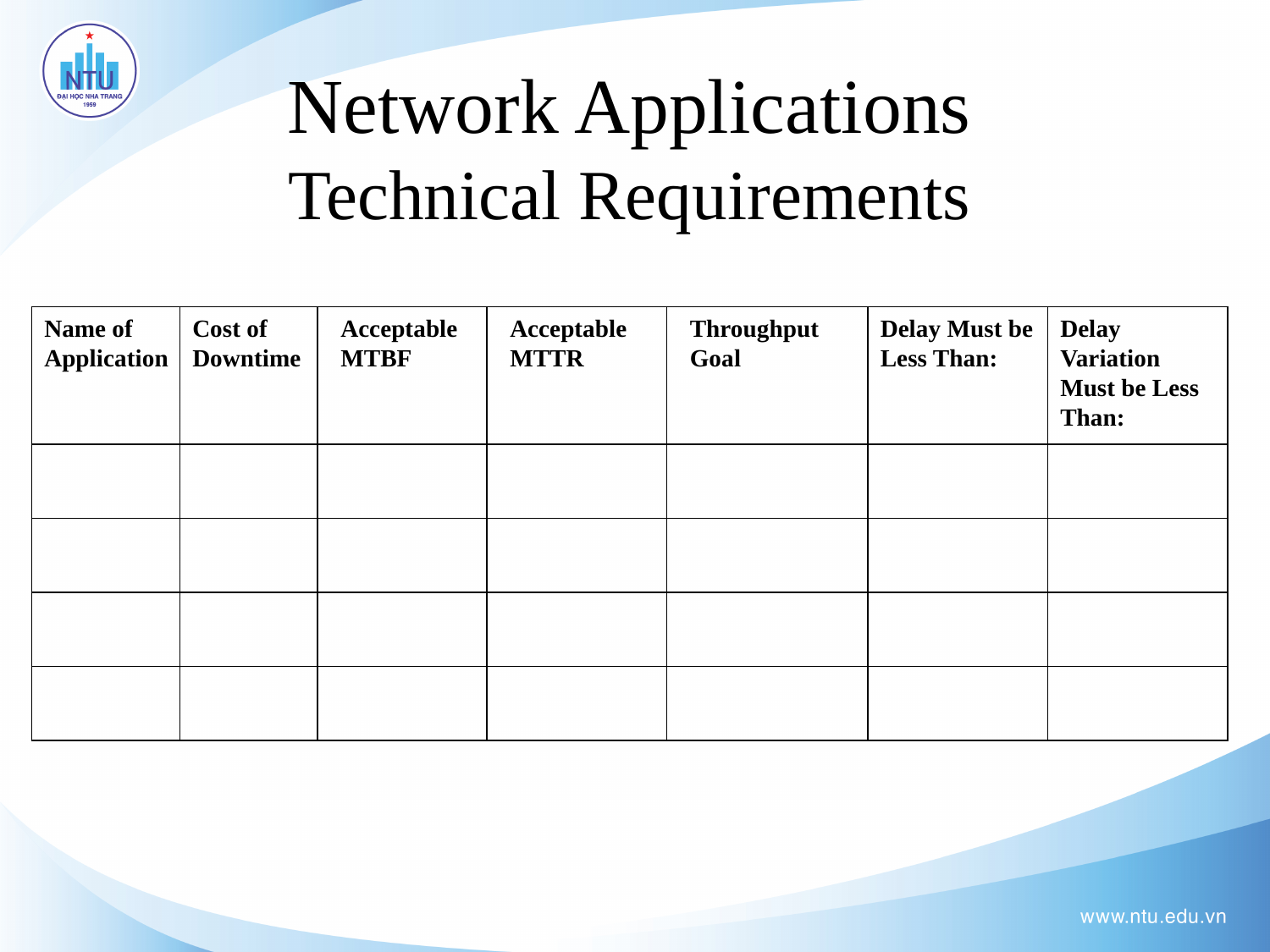

# Network Applications Technical Requirements
Name of Application

Cost of Downtime

Acceptable MTBF

Acceptable MTTR

Throughput Goal
Delay Must be Less Than:

Delay Variation Must be Less Than: